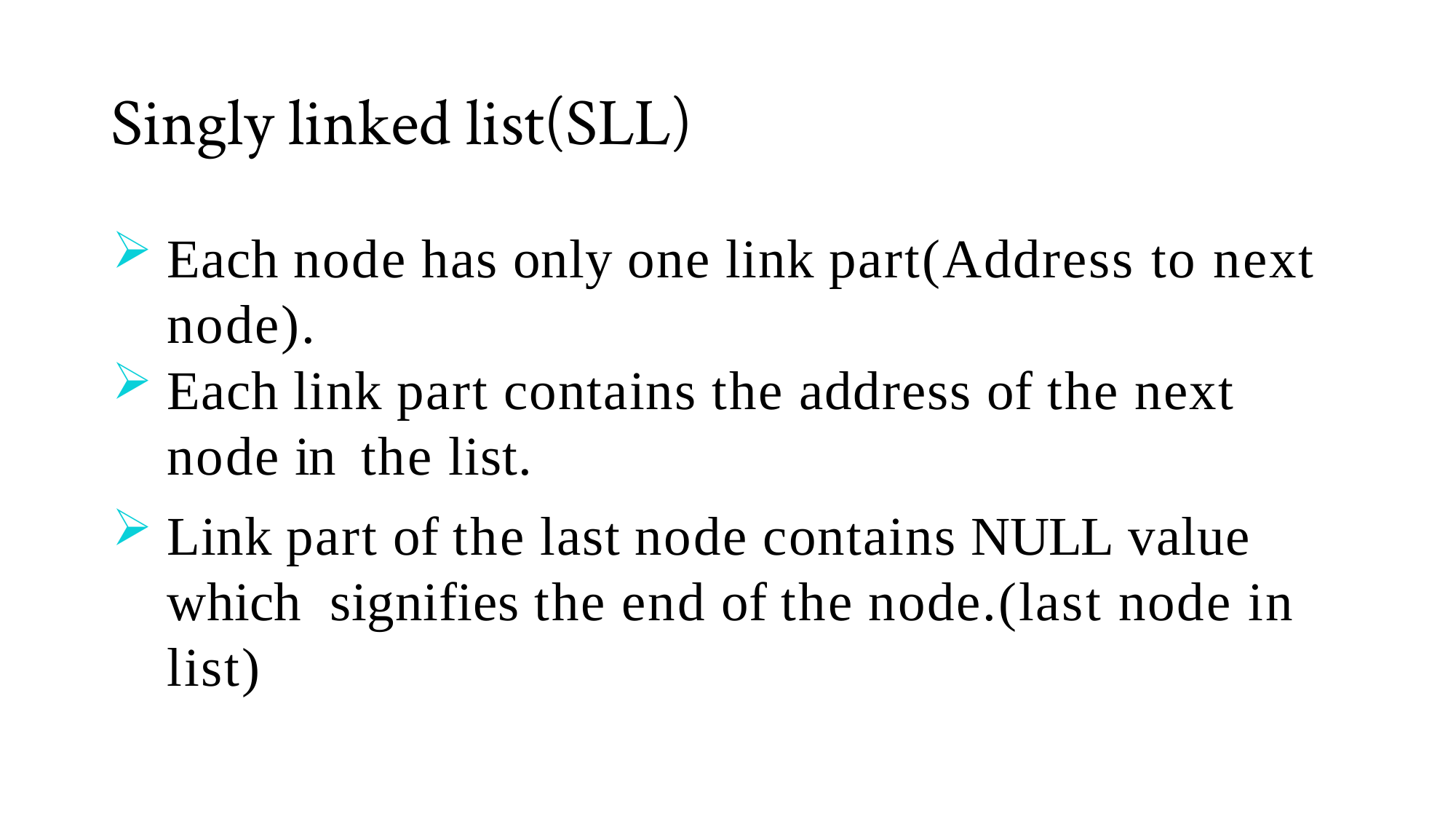

# Singly linked list(SLL)
Each node has only one link part(Address to next node).
Each link part contains the address of the next node in  the list.
Link part of the last node contains NULL value which  signifies the end of the node.(last node in list)